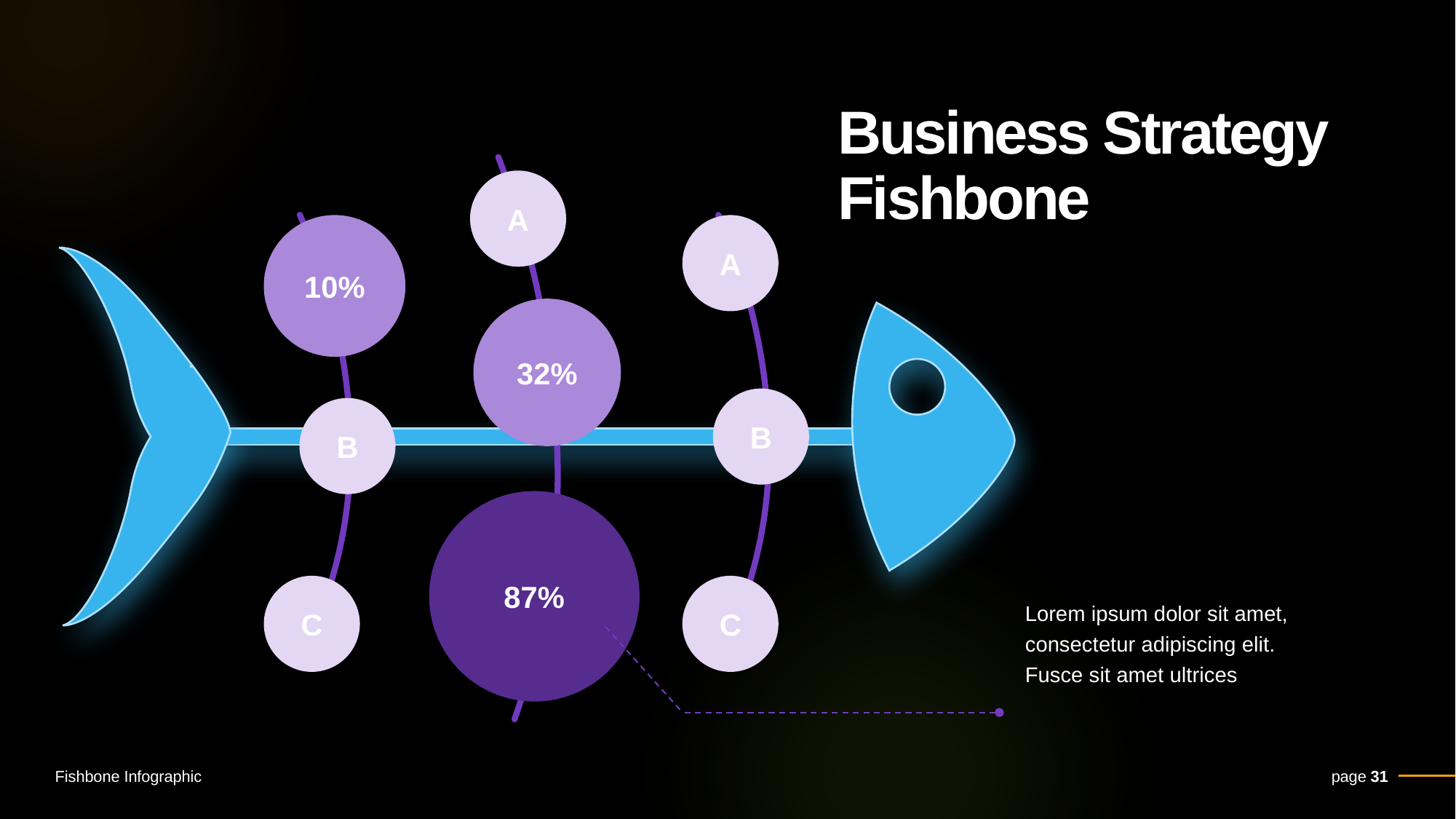

Business Strategy Fishbone

A

10%

A

32%

B

B

87%

C

C
Lorem ipsum dolor sit amet, consectetur adipiscing elit. Fusce sit amet ultrices